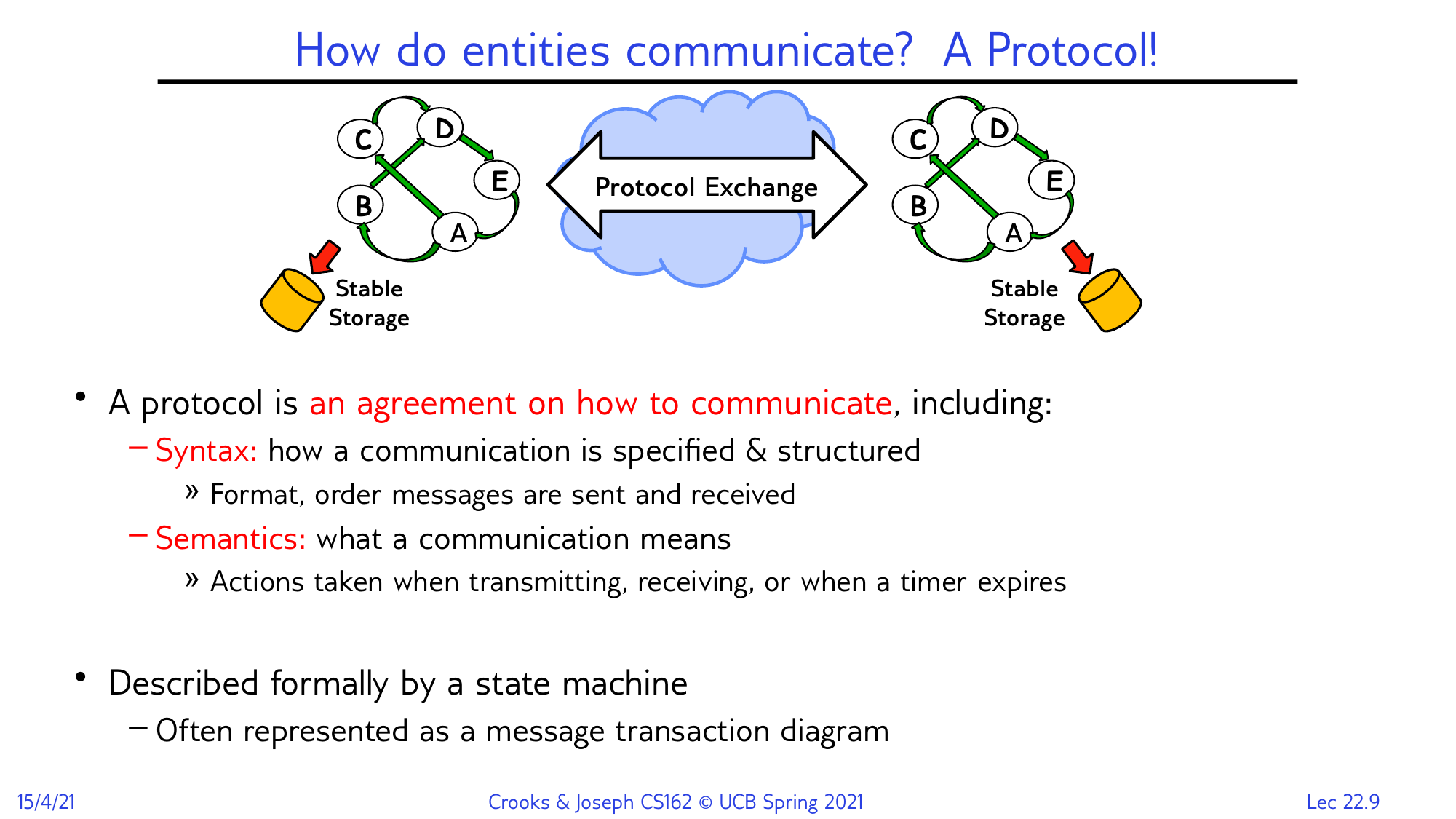

# How do entities communicate?  A Protocol!
Protocol Exchange

D
C

E
B

A

D
C

E
B

A

Stable
Storage
Stable
Storage
A protocol is an agreement on how to communicate, including:
Syntax: how a communication is specified & structured
Format, order messages are sent and received
Semantics: what a communication means
Actions taken when transmitting, receiving, or when a timer expires

Described formally by a state machine
Often represented as a message transaction diagram